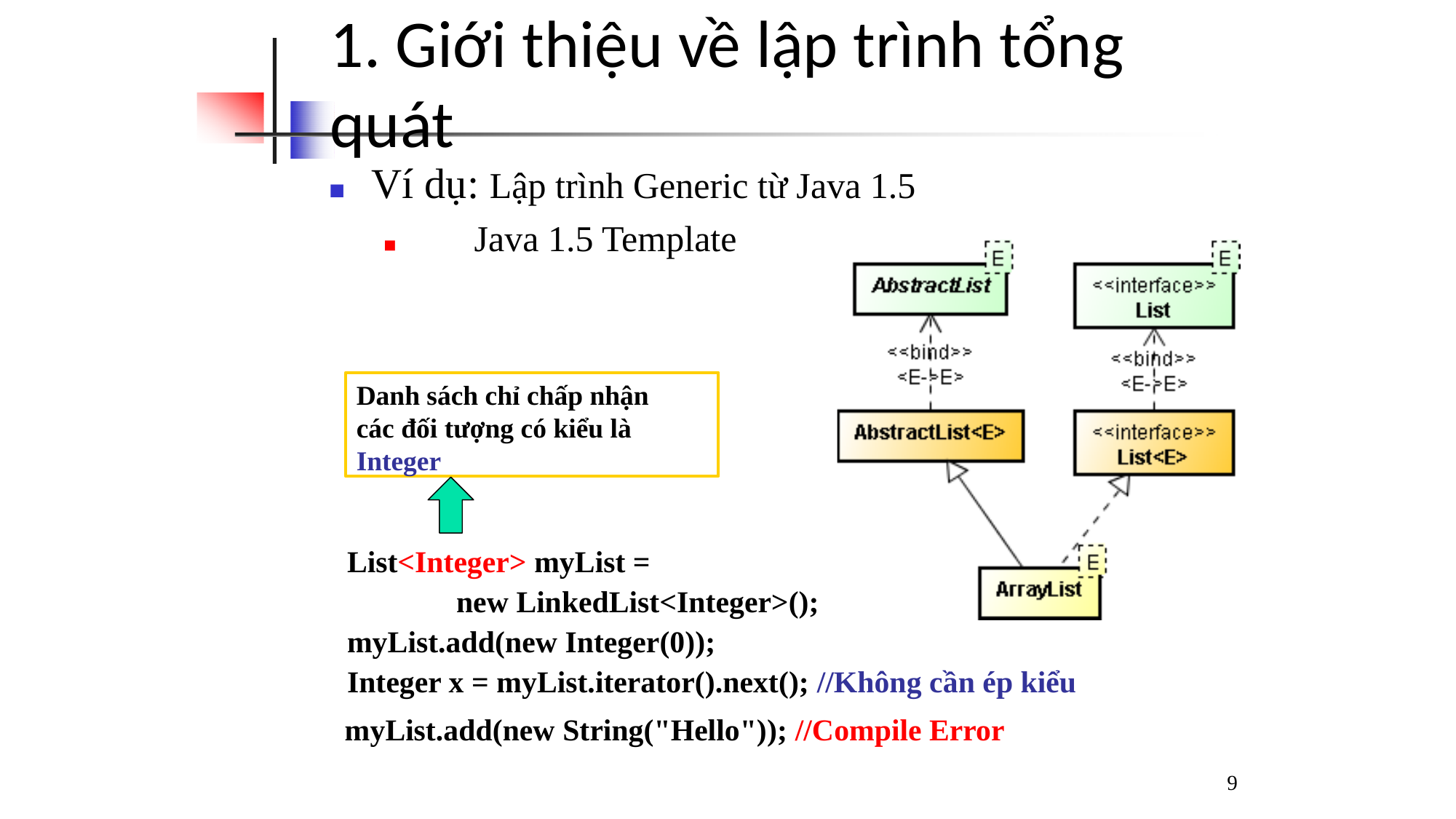

# 1. Giới thiệu về lập trình tổng quát

◼	Ví dụ: Lập trình Generic từ Java 1.5
◼	Java 1.5 Template

Danh sách chỉ chấp nhận  các đối tượng có kiểu là  Integer

List<Integer> myList =
new LinkedList<Integer>();
myList.add(new Integer(0));
Integer x = myList.iterator().next(); //Không cần ép kiểu
myList.add(new String("Hello")); //Compile Error
9